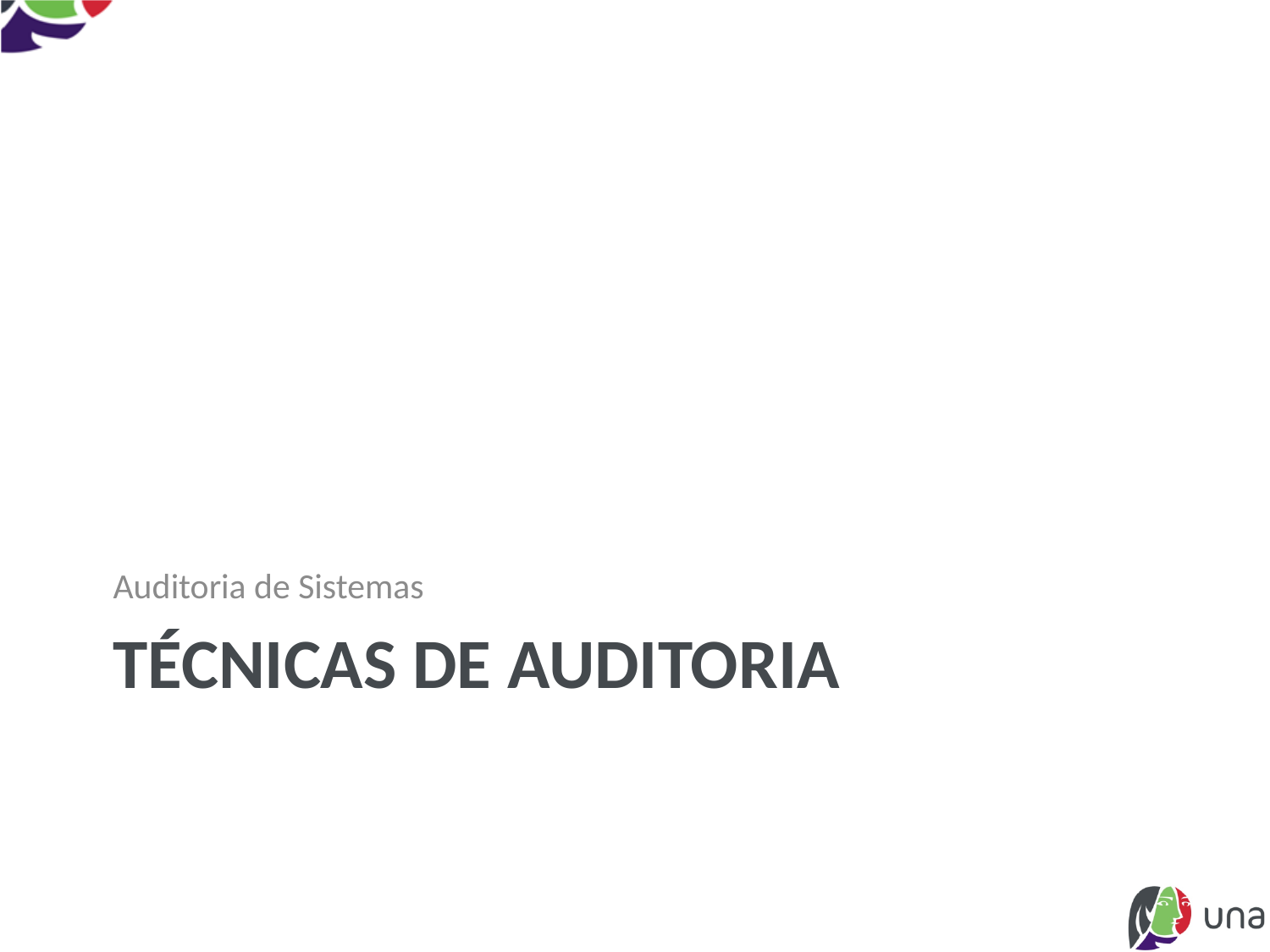

Auditoria de Sistemas
# Técnicas de auditoria